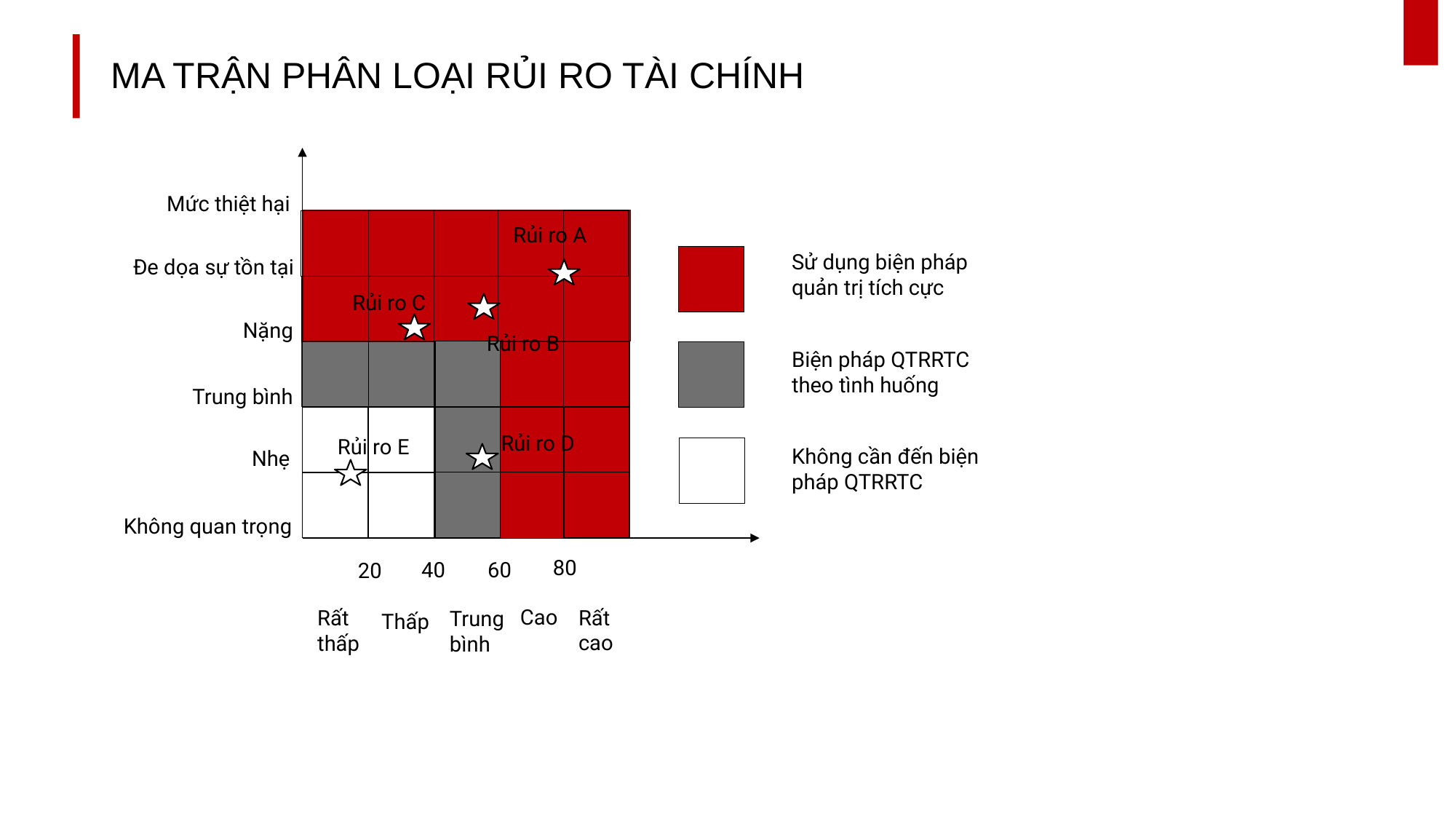

# MA TRẬN PHÂN LOẠI RỦI RO TÀI CHÍNH
Mức thiệt hại

Rủi ro A
Sử dụng biện pháp quản trị tích cực

Đe dọa sự tồn tại

Rủi ro C

Nặng

Rủi ro B
Biện pháp QTRRTC theo tình huống

Trung bình

Rủi ro D
Rủi ro E

Không cần đến biện pháp QTRRTC
Nhẹ

Không quan trọng
80
60
40
20
Cao
Rất cao
Rất thấp
Trung bình
Thấp